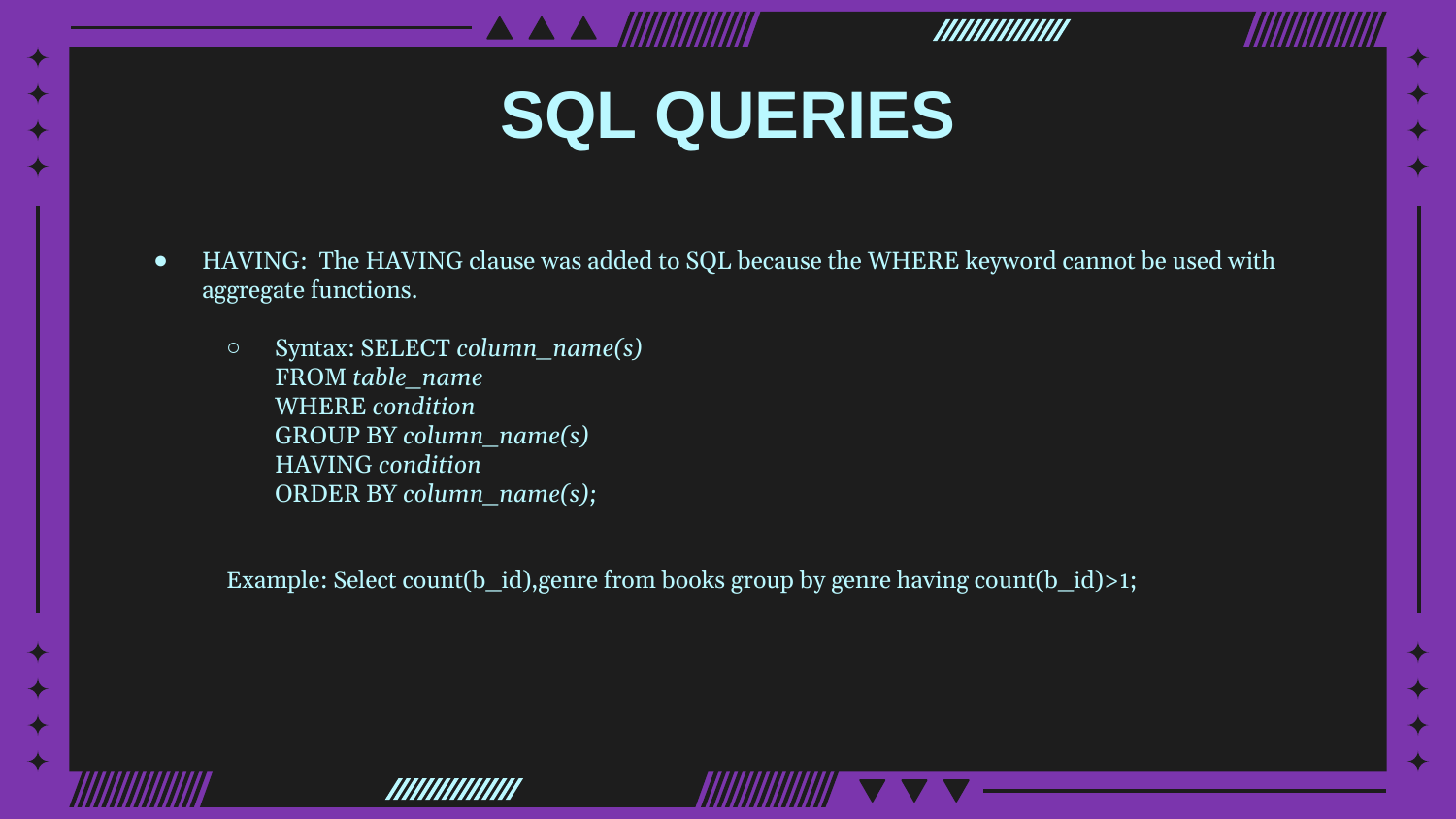

# SQL QUERIES
HAVING:  The HAVING clause was added to SQL because the WHERE keyword cannot be used with aggregate functions.

Syntax: SELECT column_name(s)
FROM table_name
WHERE condition
GROUP BY column_name(s)
HAVING condition
ORDER BY column_name(s);

Example: Select count(b_id),genre from books group by genre having count(b_id)>1;